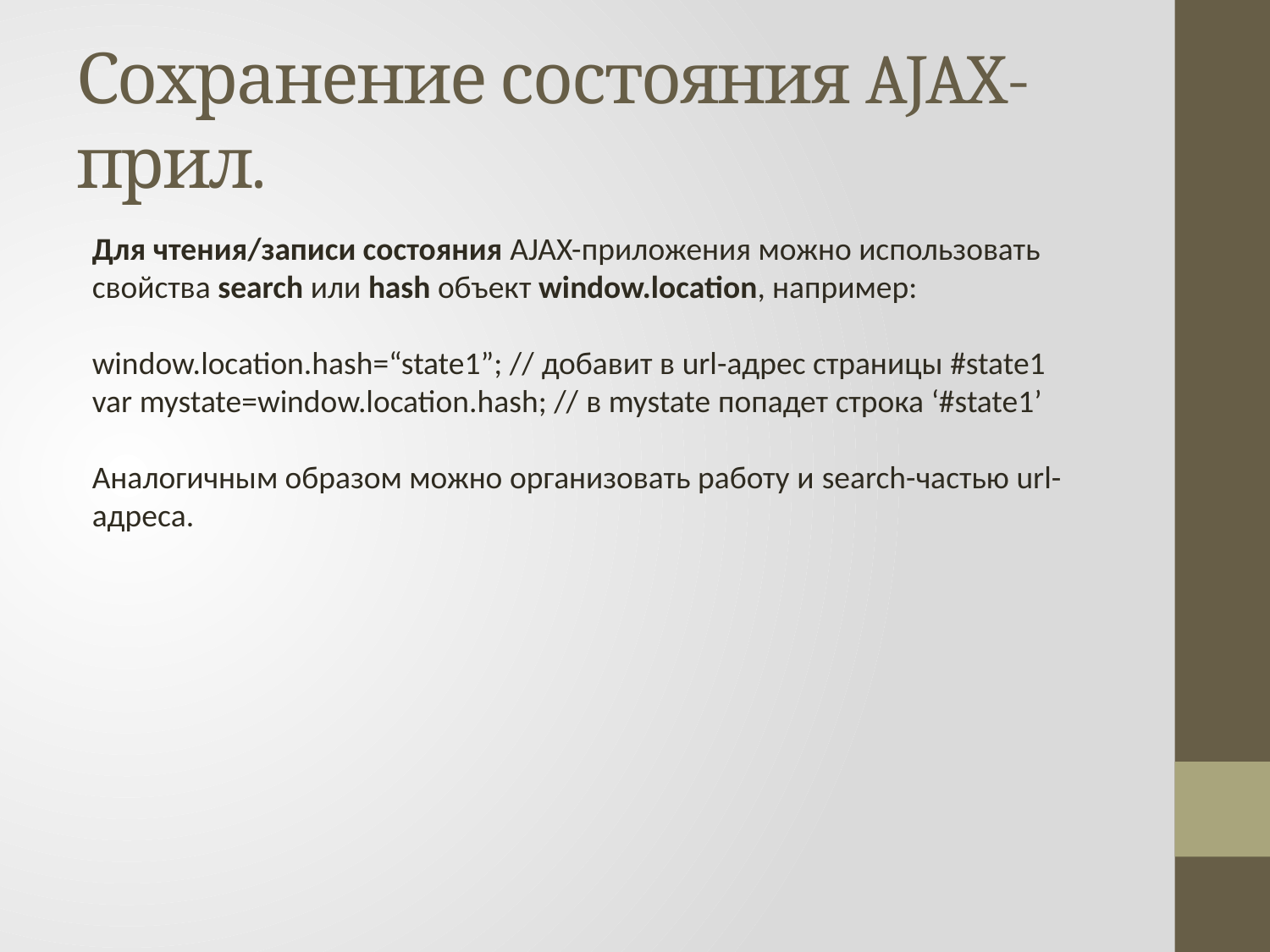

# Сохранение состояния AJAX-прил.
Для чтения/записи состояния AJAX-приложения можно использовать свойства search или hash объект window.location, например:

window.location.hash=“state1”; // добавит в url-адрес страницы #state1
var mystate=window.location.hash; // в mystate попадет строка ‘#state1’

Аналогичным образом можно организовать работу и search-частью url-адреса.